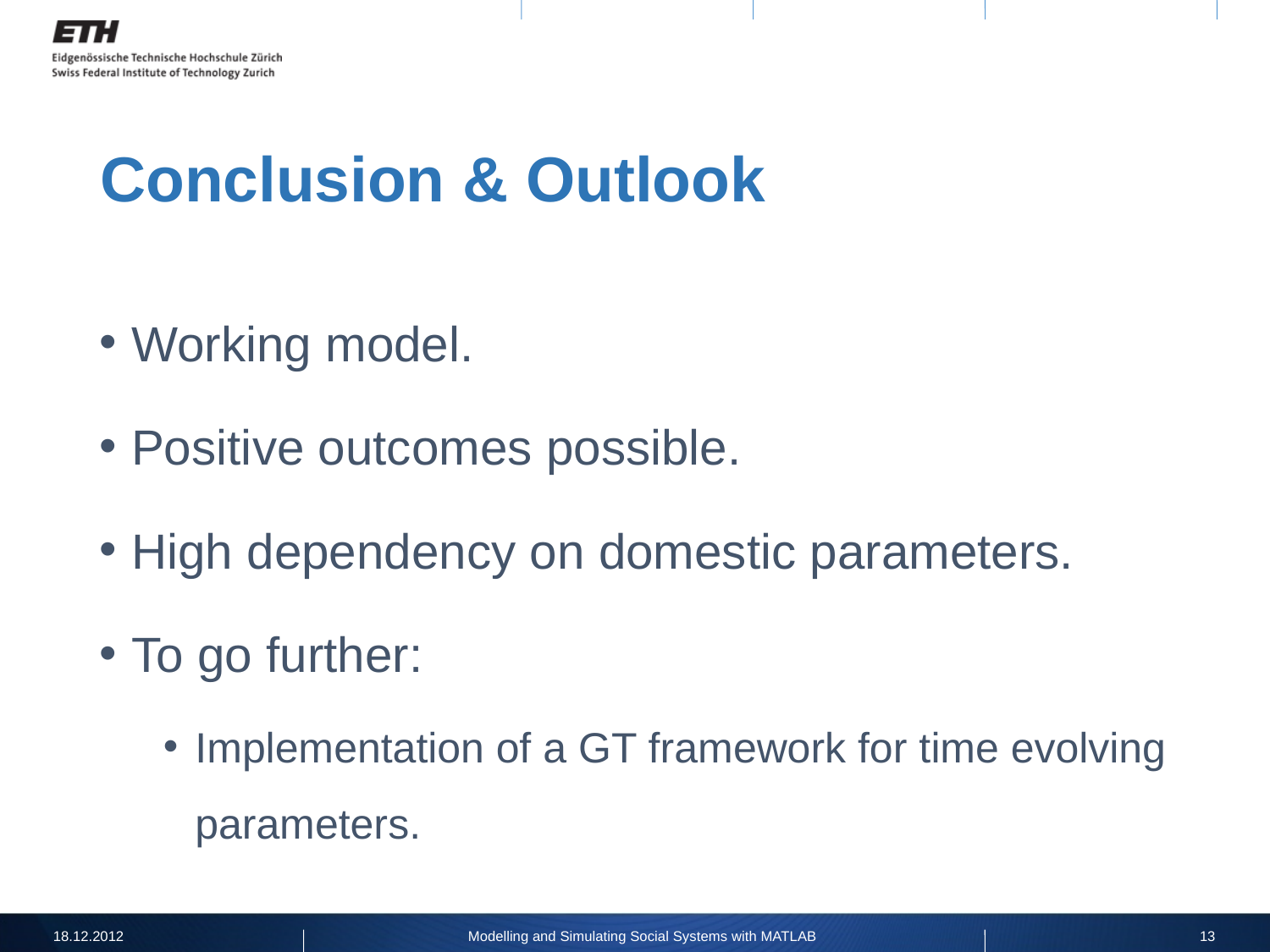

# Conclusion & Outlook
Working model.
Positive outcomes possible.
High dependency on domestic parameters.
To go further:
Implementation of a GT framework for time evolving parameters.